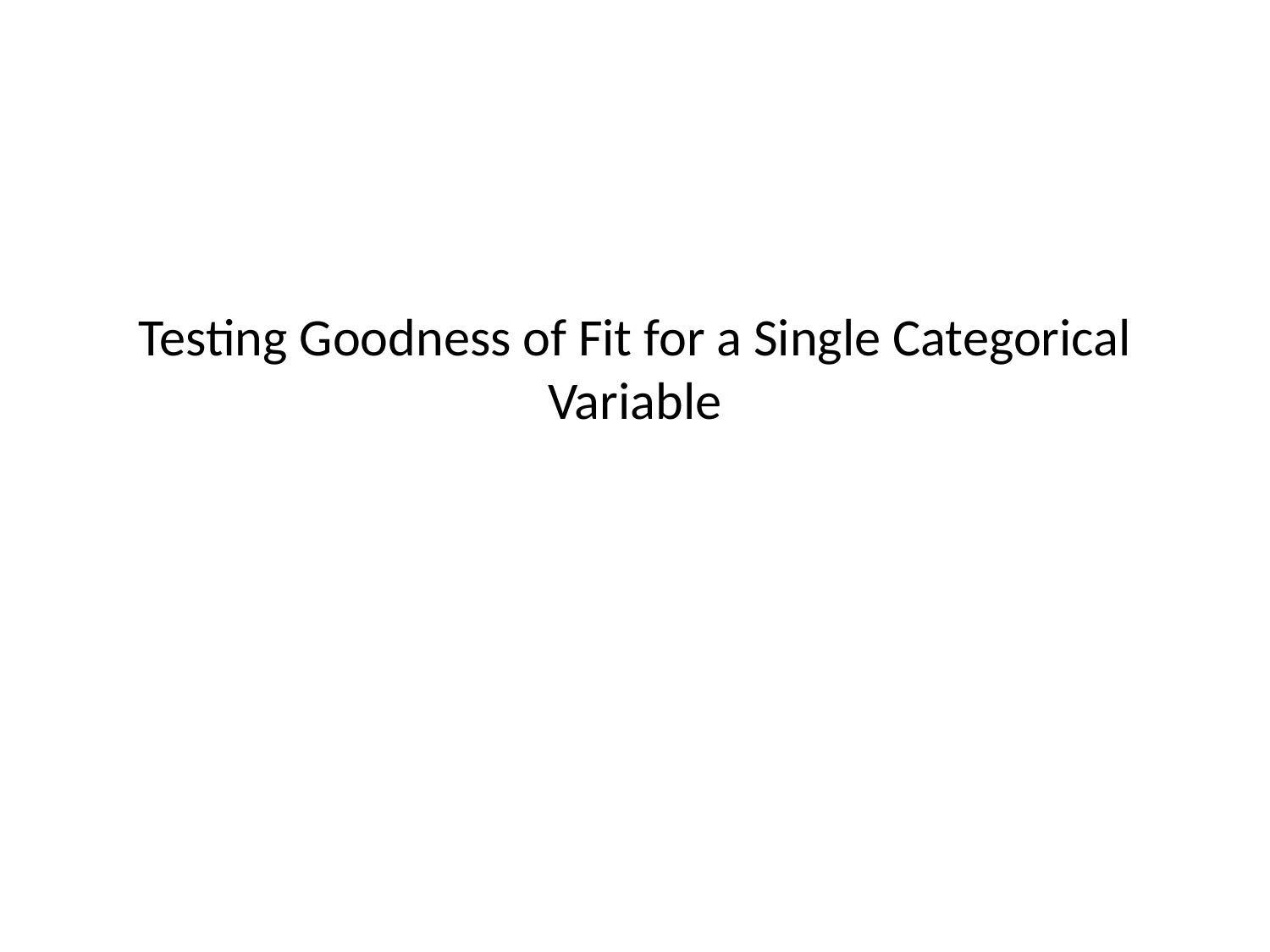

# Testing Goodness of Fit for a Single Categorical Variable